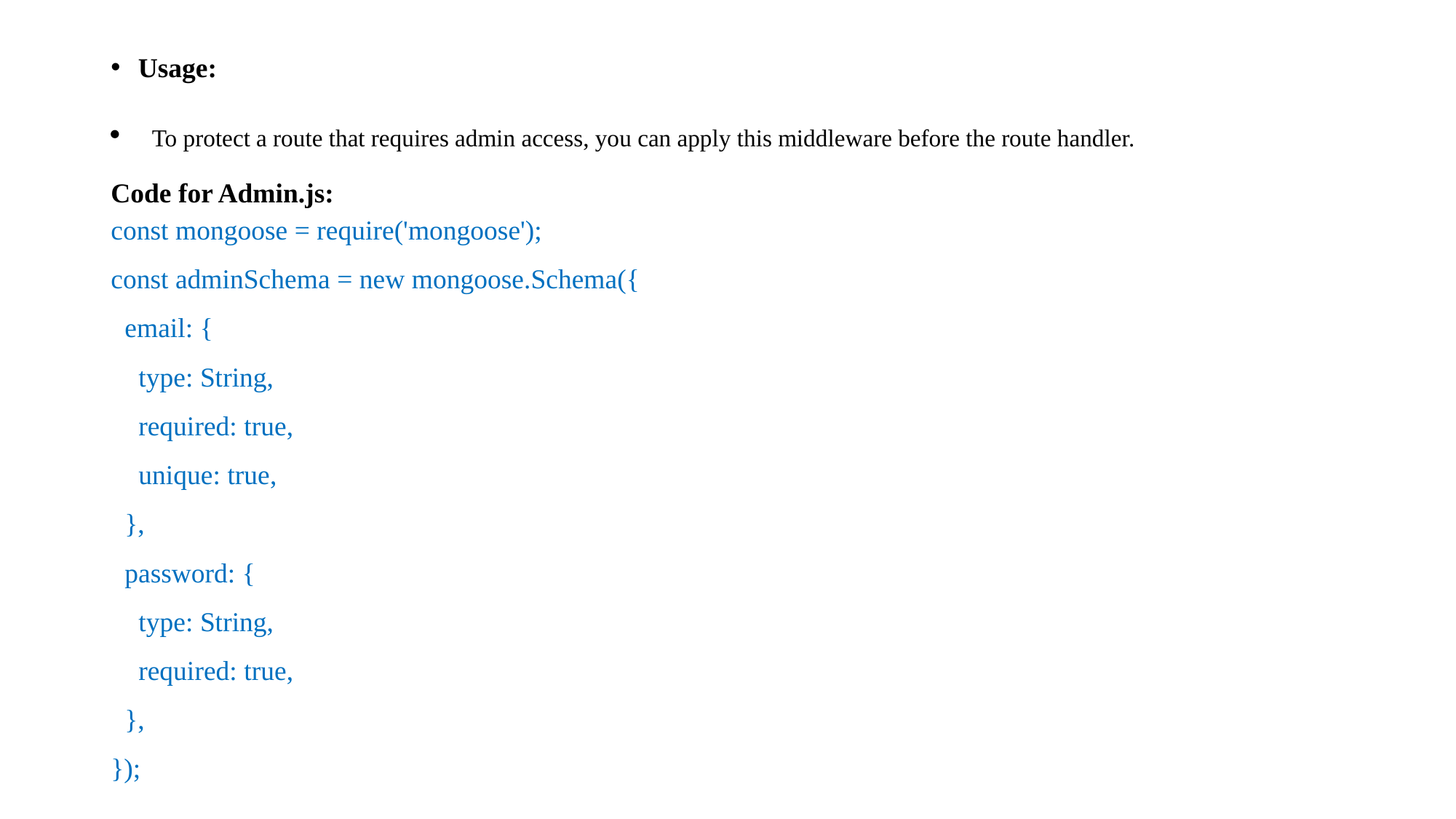

Usage:
To protect a route that requires admin access, you can apply this middleware before the route handler.
Code for Admin.js:
const mongoose = require('mongoose');
const adminSchema = new mongoose.Schema({
  email: {
    type: String,
    required: true,
    unique: true,
  },
  password: {
    type: String,
    required: true,
  },
});